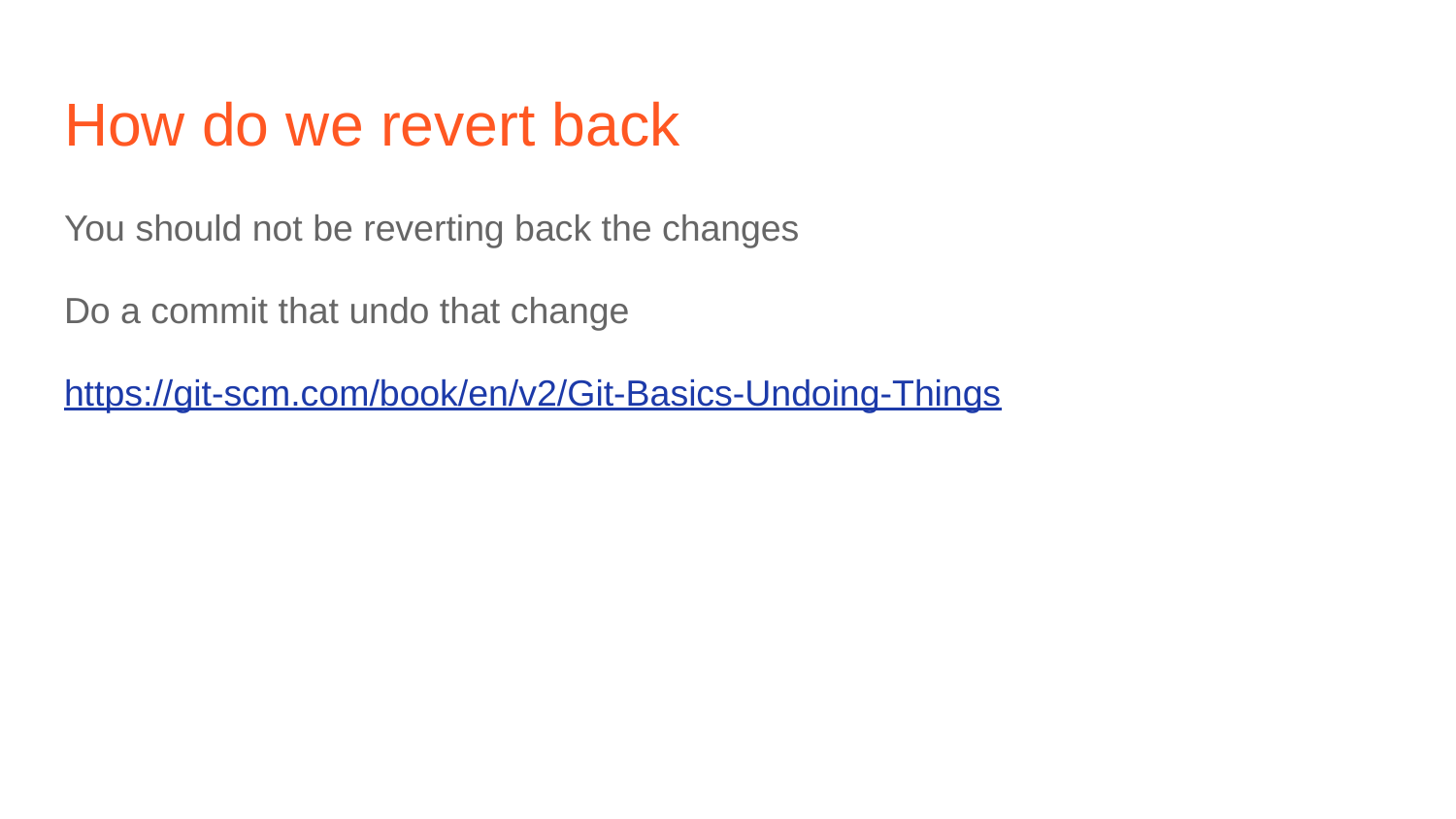

# How do we revert back
You should not be reverting back the changes
Do a commit that undo that change
https://git-scm.com/book/en/v2/Git-Basics-Undoing-Things